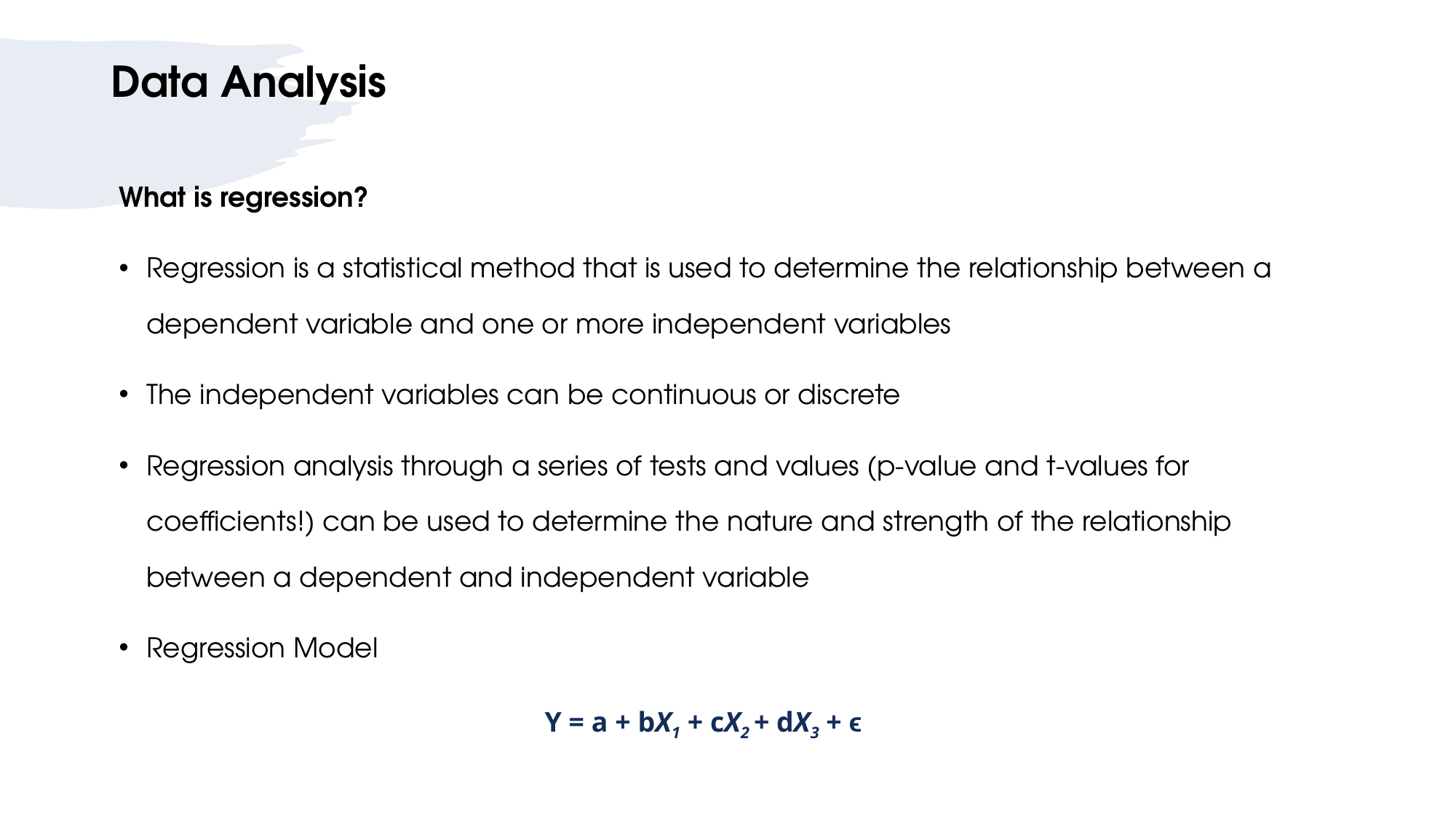

# Data Analysis
What is regression?
Regression is a statistical method that is used to determine the relationship between a dependent variable and one or more independent variables
The independent variables can be continuous or discrete
Regression analysis through a series of tests and values (p-value and t-values for coefficients!) can be used to determine the nature and strength of the relationship between a dependent and independent variable
Regression Model
                                                            Y = a + bX1 + cX2 + dX3 + ϵ